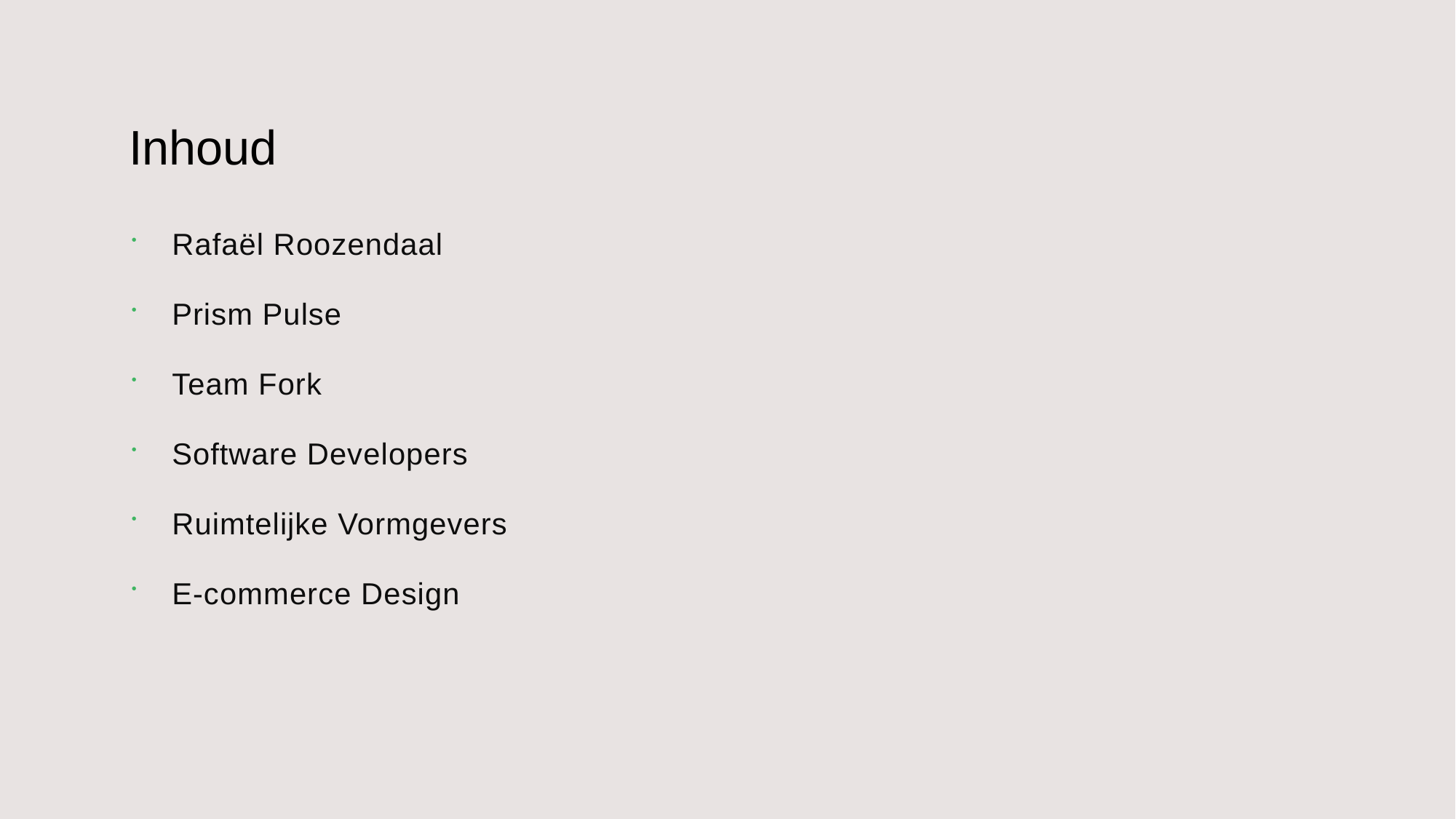

# Inhoud
Rafaël Roozendaal
Prism Pulse
Team Fork
Software Developers
Ruimtelijke Vormgevers
E-commerce Design